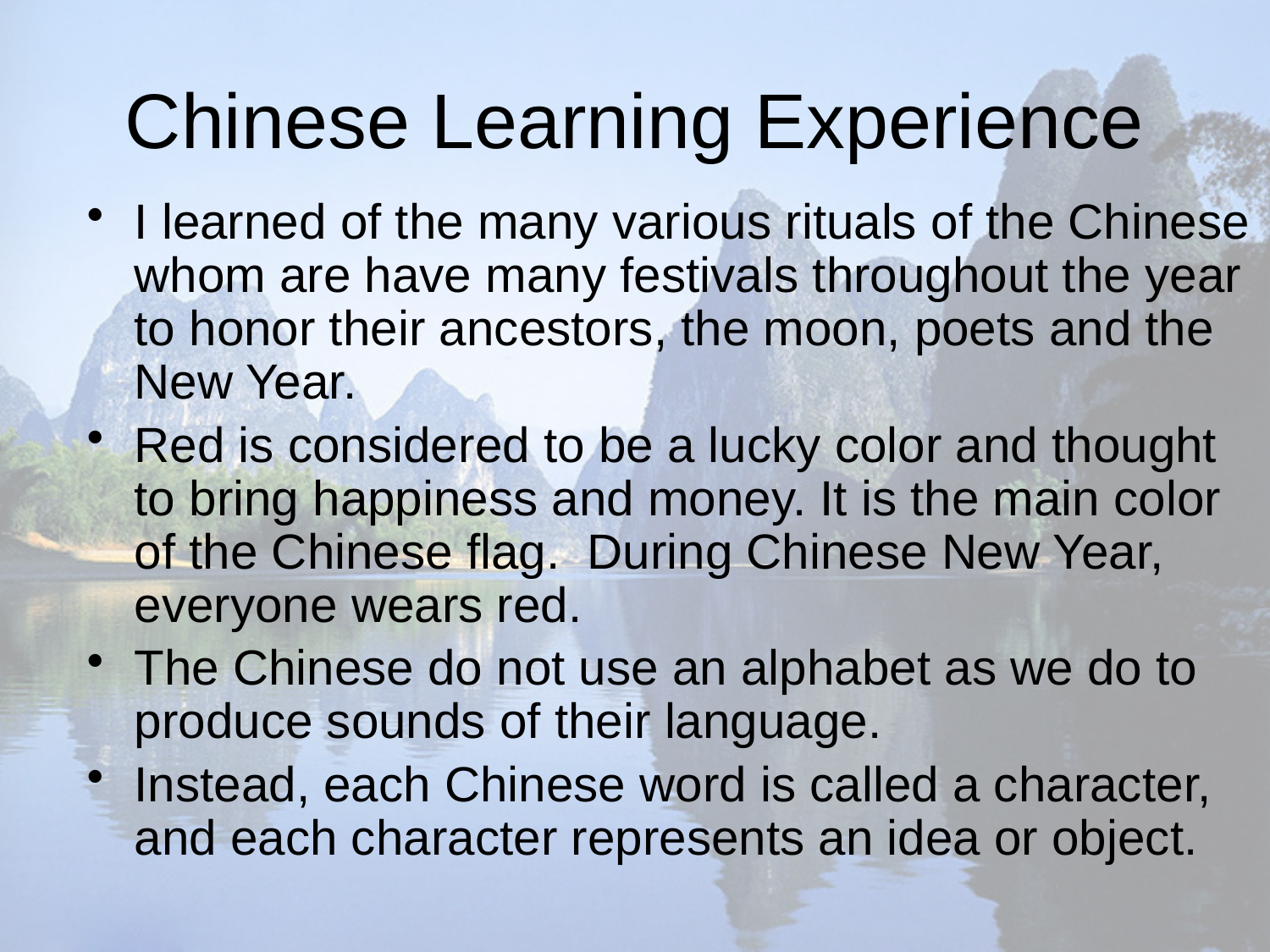

# Chinese Learning Experience
I learned of the many various rituals of the Chinese whom are have many festivals throughout the year to honor their ancestors, the moon, poets and the New Year.
Red is considered to be a lucky color and thought to bring happiness and money. It is the main color of the Chinese flag.  During Chinese New Year, everyone wears red.
The Chinese do not use an alphabet as we do to produce sounds of their language.
Instead, each Chinese word is called a character, and each character represents an idea or object.